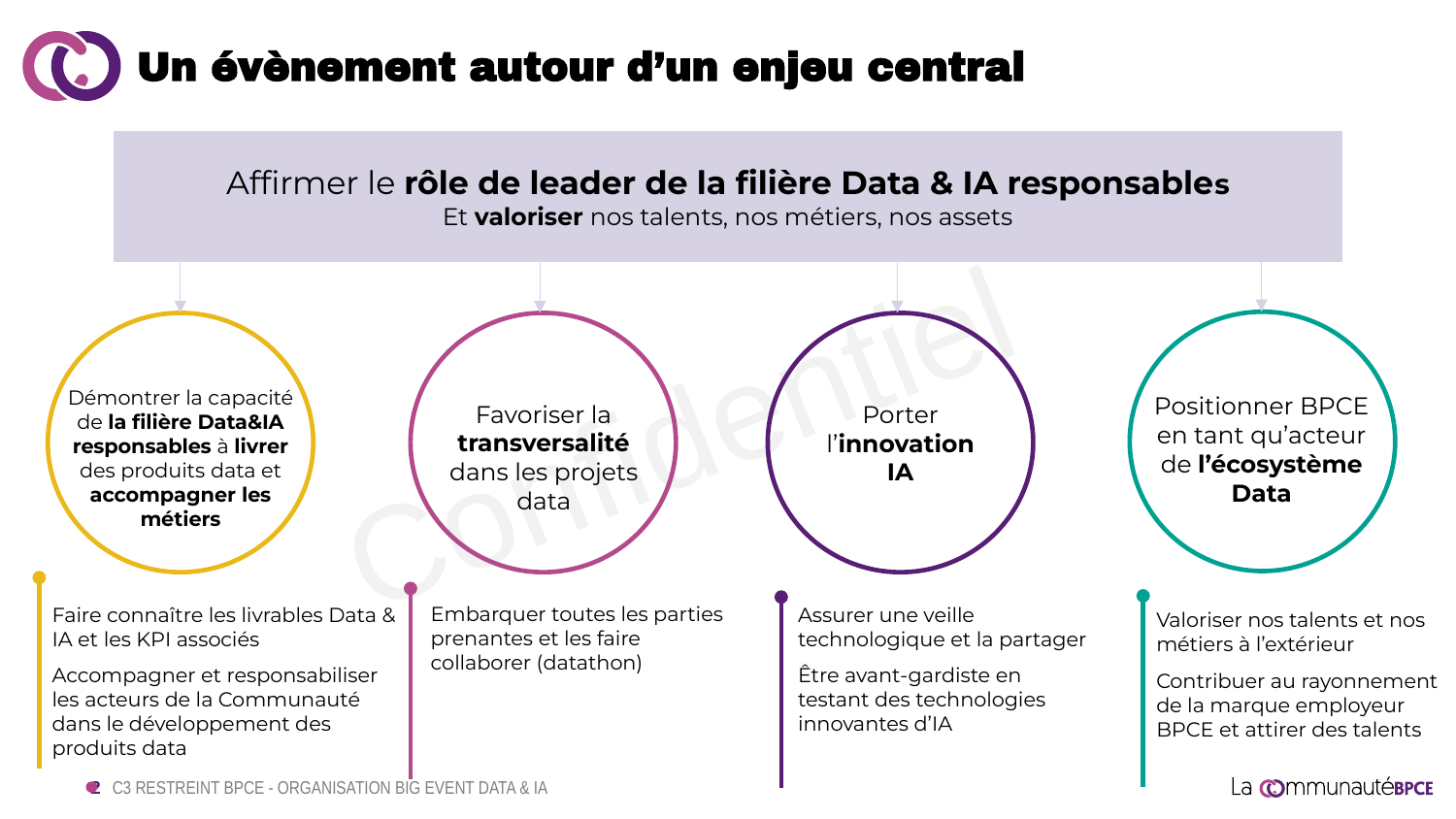

# Un évènement autour d’un enjeu central

Affirmer le rôle de leader de la filière Data & IA responsables
Et valoriser nos talents, nos métiers, nos assets

Démontrer la capacité de la filière Data&IA responsables à livrer des produits data et accompagner les métiers
Positionner BPCE en tant qu’acteur de l’écosystème Data
Favoriser la transversalité dans les projets data
Porter l’innovation IA
Embarquer toutes les parties prenantes et les faire collaborer (datathon)
Faire connaître les livrables Data & IA et les KPI associés
Accompagner et responsabiliser les acteurs de la Communauté dans le développement des produits data
Assurer une veille technologique et la partager
Être avant-gardiste en testant des technologies innovantes d’IA
Valoriser nos talents et nos métiers à l’extérieur
Contribuer au rayonnement de la marque employeur BPCE et attirer des talents